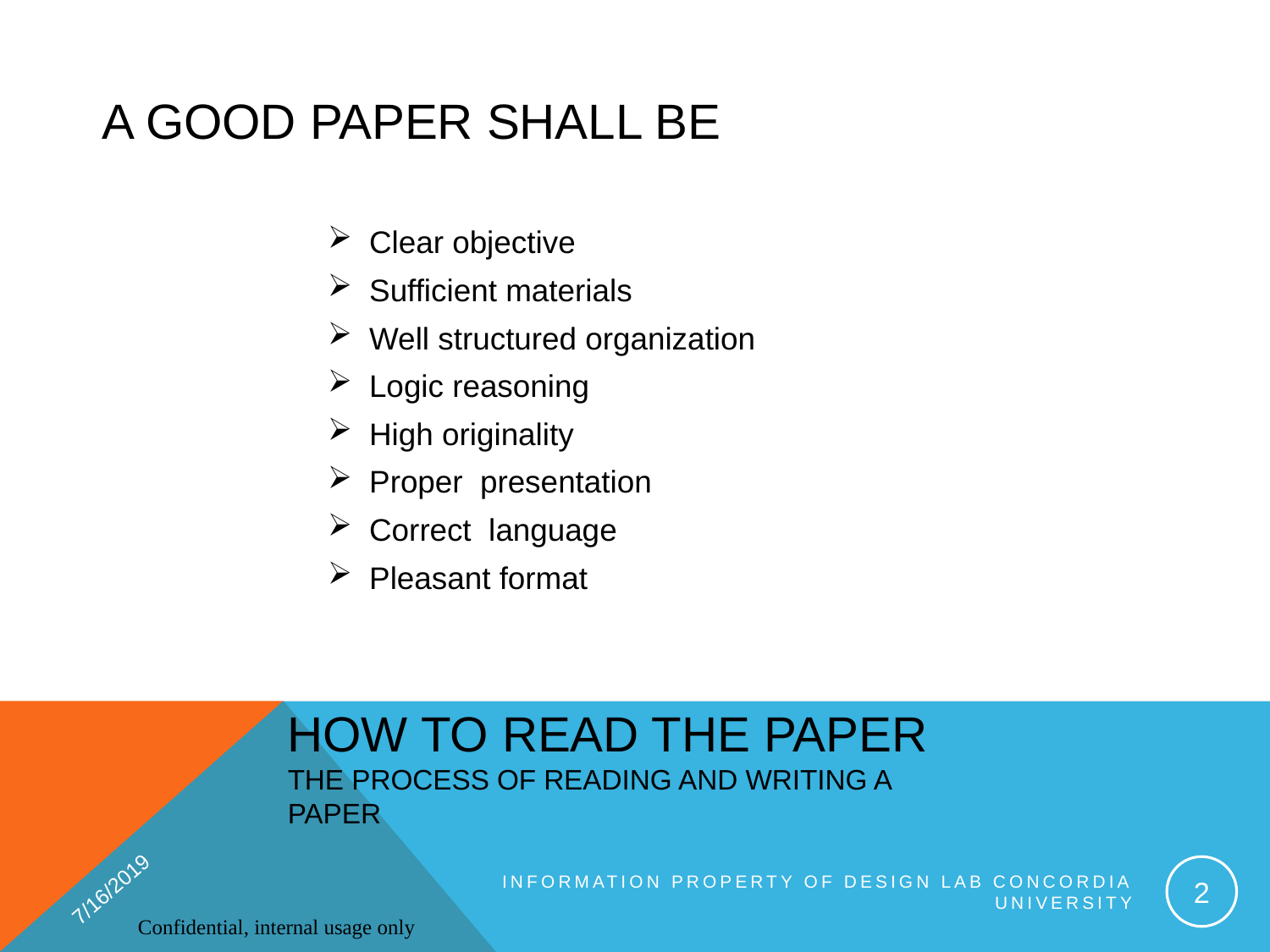

A GOOd PAPER SHALL be
Clear objective
Sufficient materials
Well structured organization
Logic reasoning
High originality
Proper  presentation
Correct  language
Pleasant format

# HOW TO READ the PAPER The process of reading and writing a paper
7/16/2019
2
Information property of Design Lab Concordia university
Confidential, internal usage only